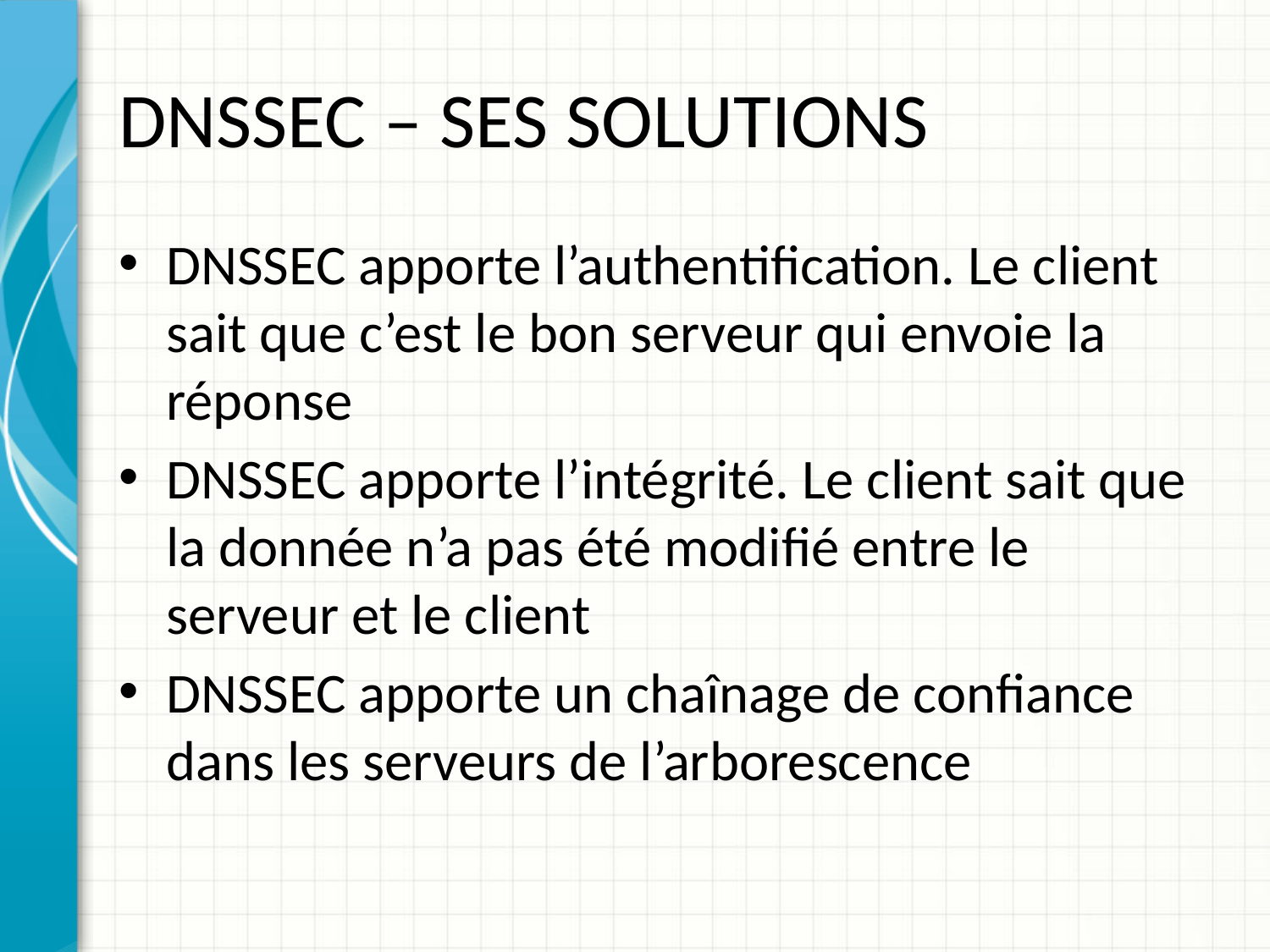

# DNSSEC – SES SOLUTIONS
DNSSEC apporte l’authentification. Le client sait que c’est le bon serveur qui envoie la réponse
DNSSEC apporte l’intégrité. Le client sait que la donnée n’a pas été modifié entre le serveur et le client
DNSSEC apporte un chaînage de confiance dans les serveurs de l’arborescence